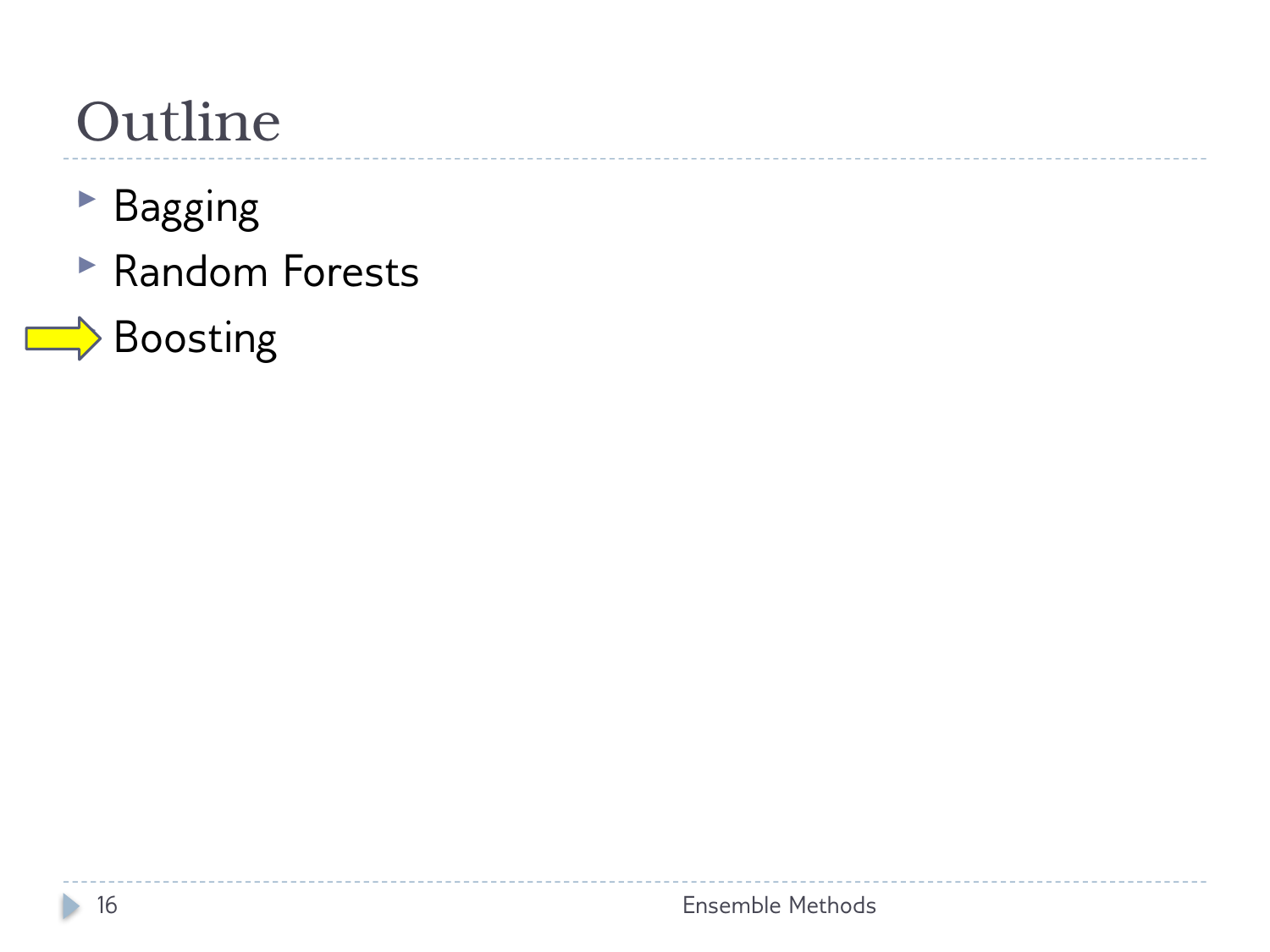

# Outline
Bagging
Random Forests
Boosting

16
Ensemble Methods